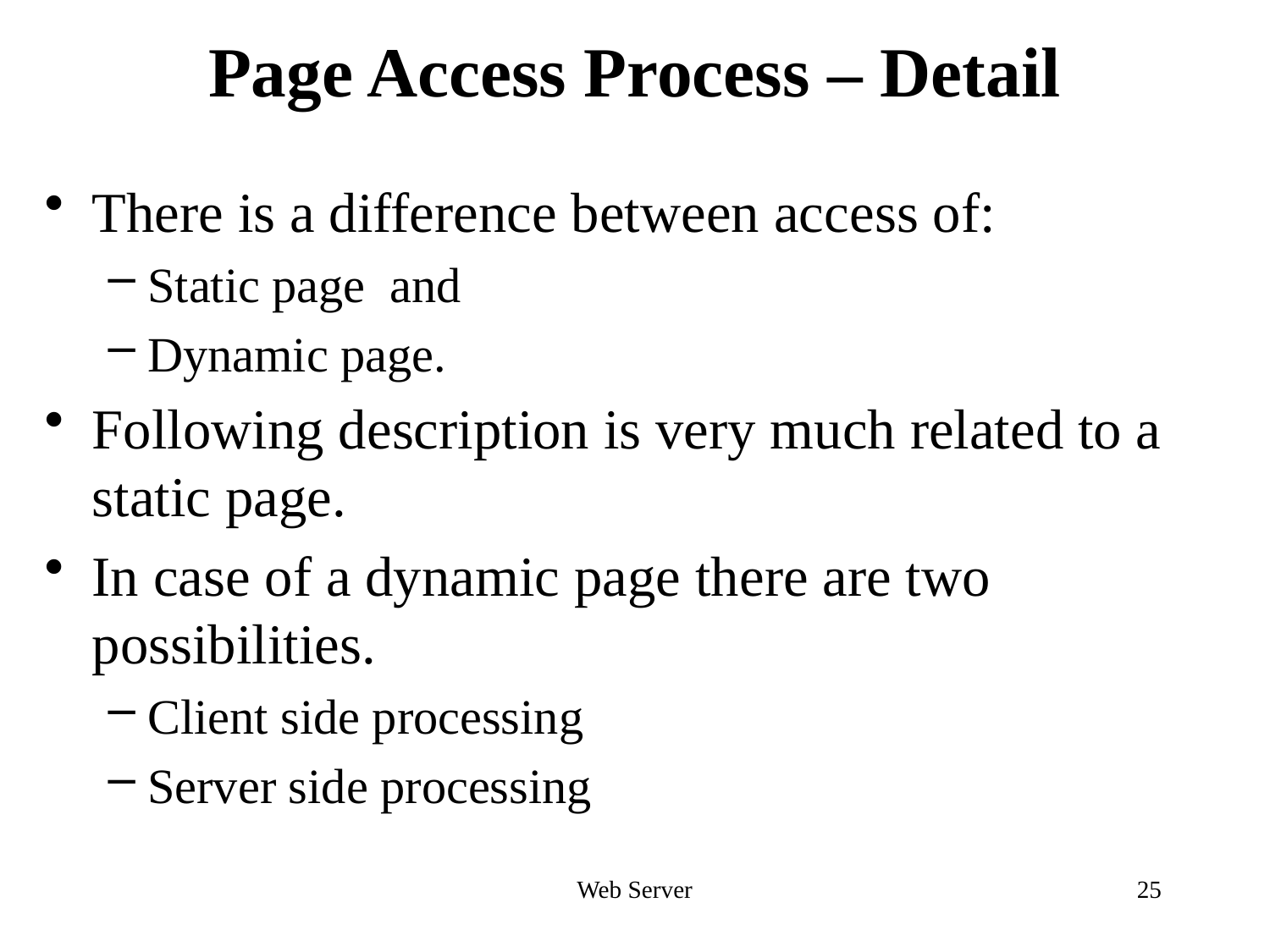

# Page Access Process – Detail
There is a difference between access of:
Static page  and
Dynamic page.
Following description is very much related to a static page.
In case of a dynamic page there are two possibilities.
Client side processing
Server side processing
Web Server
25